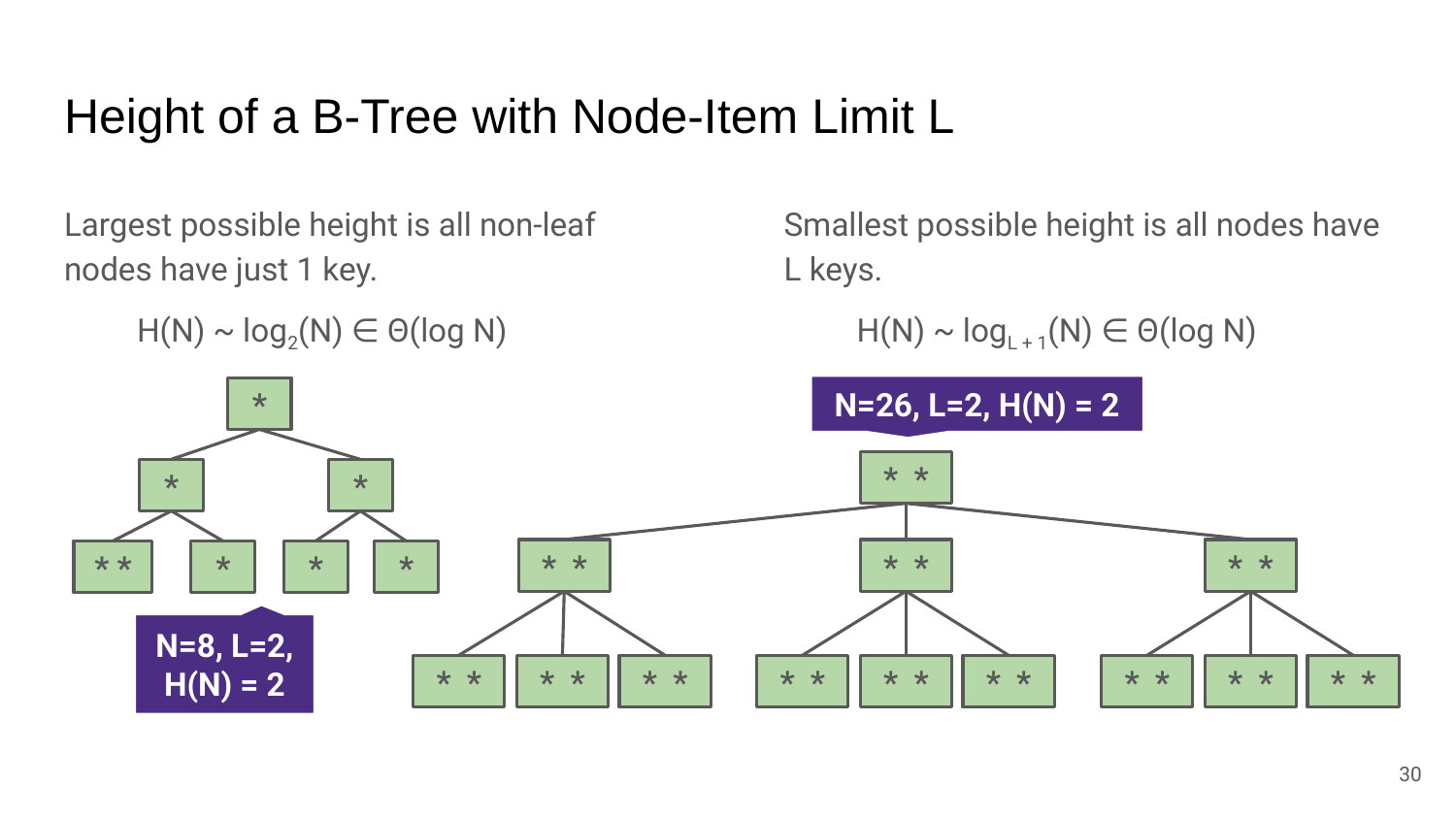

# Height of a B-Tree with Node-Item Limit L
Largest possible height is all non-leaf nodes have just 1 key.
H(N) ~ log2(N) ∈ Θ(log N)
Smallest possible height is all nodes have L keys.
H(N) ~ logL + 1(N) ∈ Θ(log N)
N=26, L=2, H(N) = 2
*
*
*
* *
*
*
*
*  *
*  *
*  *
*  *
*  *
*  *
*  *
*  *
*  *
*  *
*  *
*  *
*  *
N=8, L=2, H(N) = 2
30